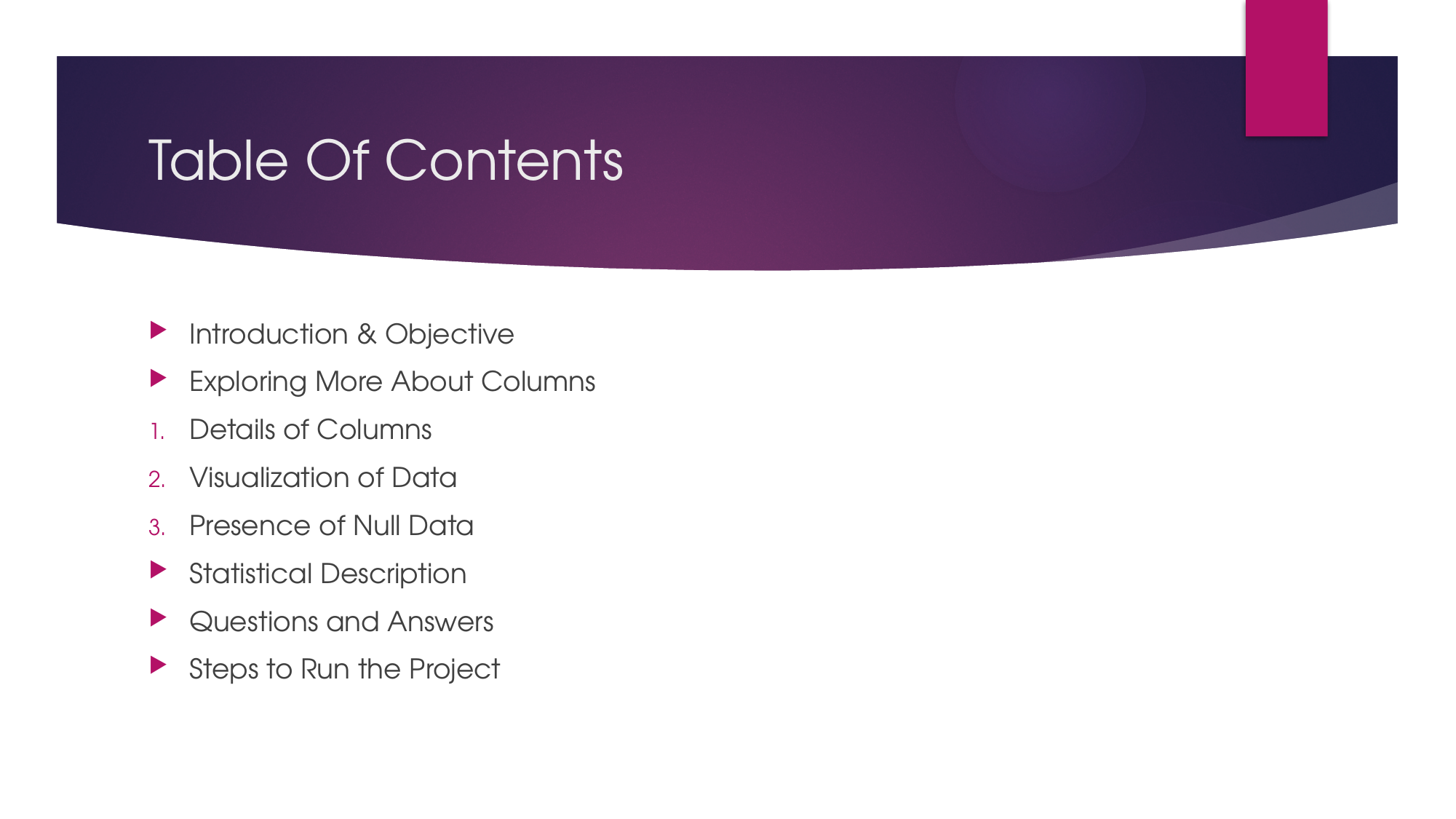

# Table Of Contents
Introduction & Objective
Exploring More About Columns
Details of Columns
Visualization of Data
Presence of Null Data
Statistical Description
Questions and Answers
Steps to Run the Project